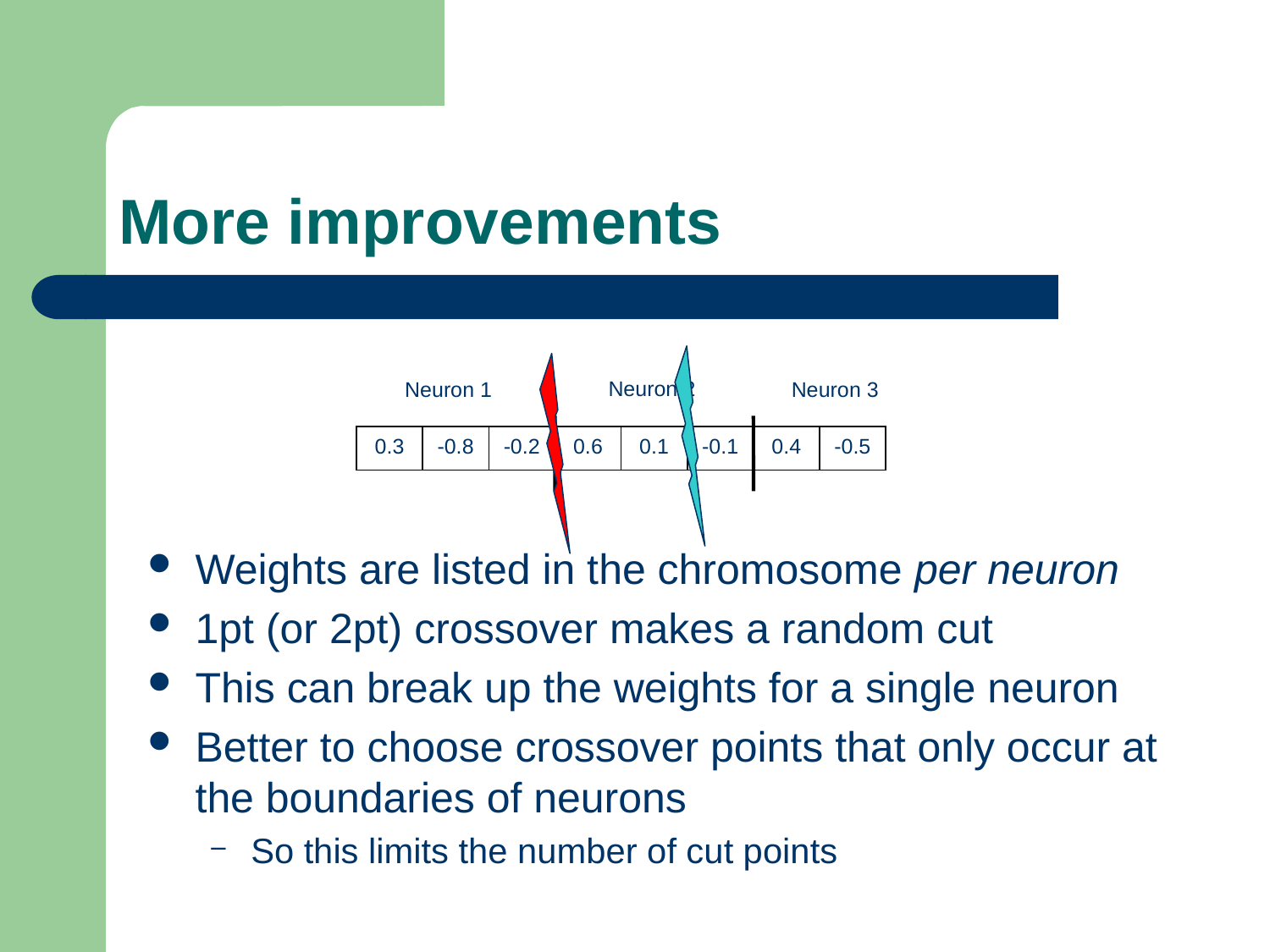

# More improvements

Neuron 2
Neuron 1
Neuron 3

0.3
-0.8
-0.2
0.6
0.1
-0.1
0.4
-0.5
Weights are listed in the chromosome per neuron
1pt (or 2pt) crossover makes a random cut
This can break up the weights for a single neuron
Better to choose crossover points that only occur at the boundaries of neurons
So this limits the number of cut points